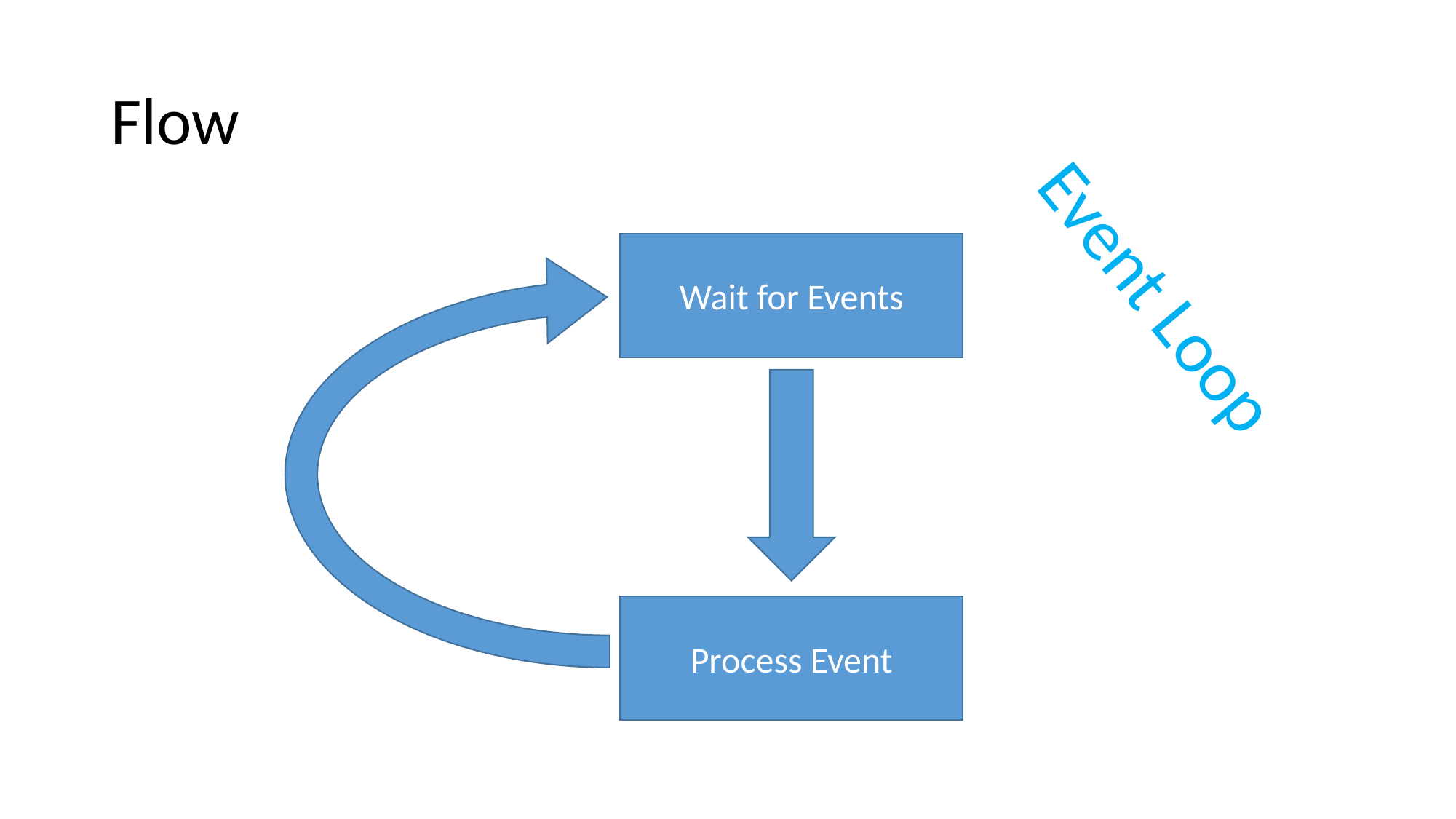

# Flow

Wait for Events
Event Loop

Process Event